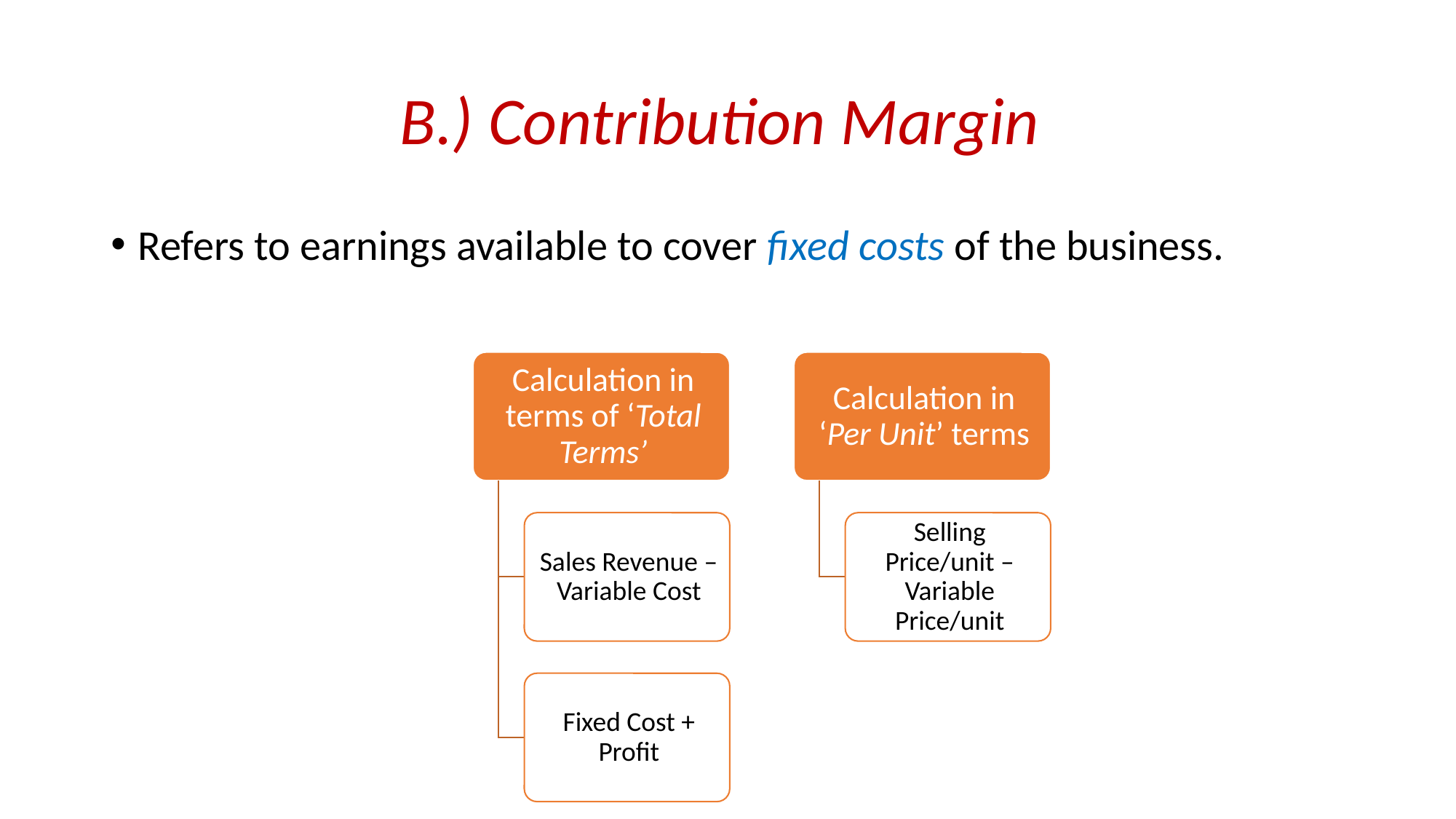

# B.) Contribution Margin
Refers to earnings available to cover fixed costs of the business.

Calculation in terms of ‘Total Terms’
Sales Revenue – Variable Cost
Fixed Cost + Profit
Calculation in ‘Per Unit’ terms
Selling Price/unit – Variable Price/unit